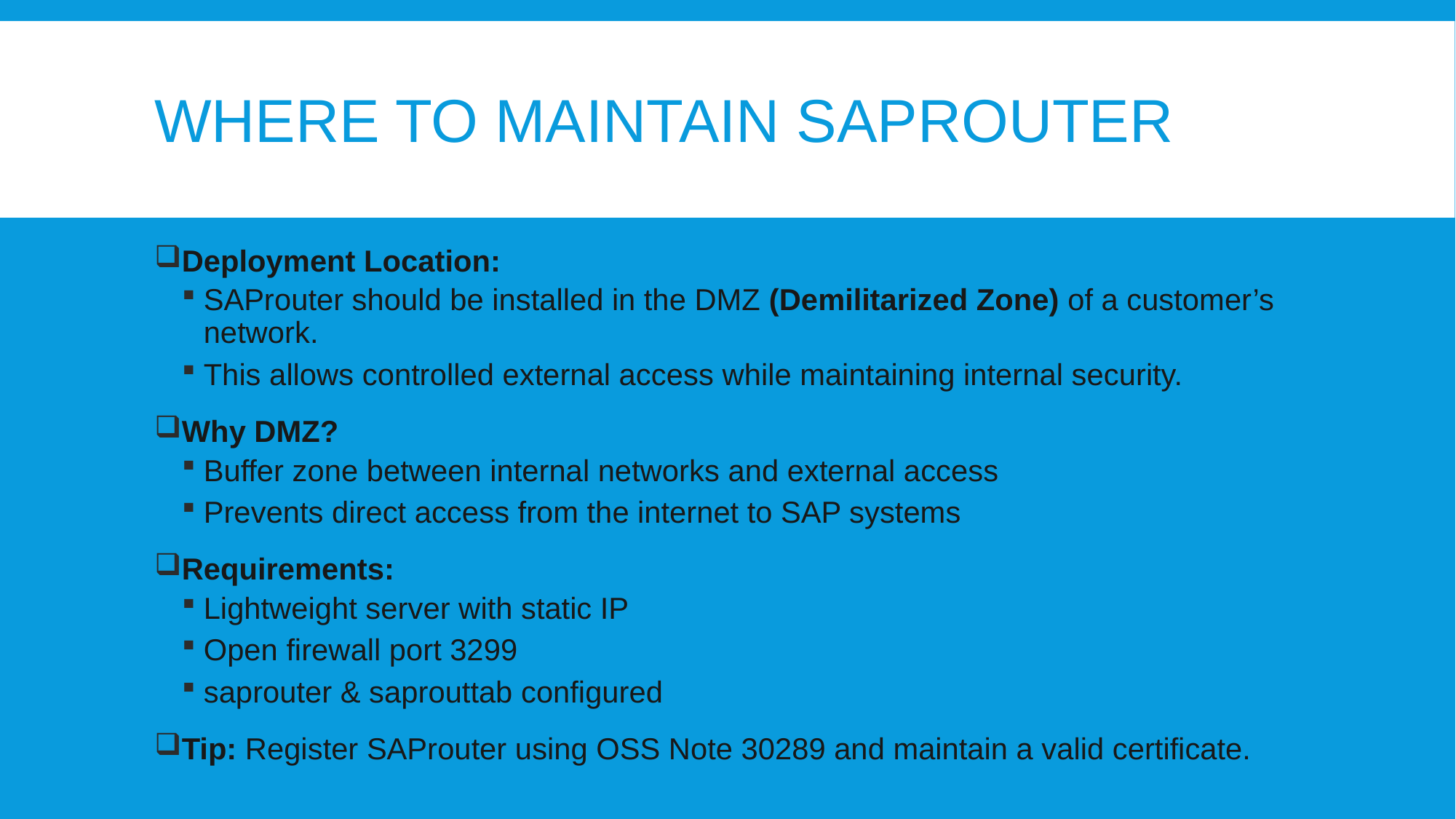

# Where to Maintain SAProuter
Deployment Location:
SAProuter should be installed in the DMZ (Demilitarized Zone) of a customer’s network.
This allows controlled external access while maintaining internal security.
Why DMZ?
Buffer zone between internal networks and external access
Prevents direct access from the internet to SAP systems
Requirements:
Lightweight server with static IP
Open firewall port 3299
saprouter & saprouttab configured
Tip: Register SAProuter using OSS Note 30289 and maintain a valid certificate.